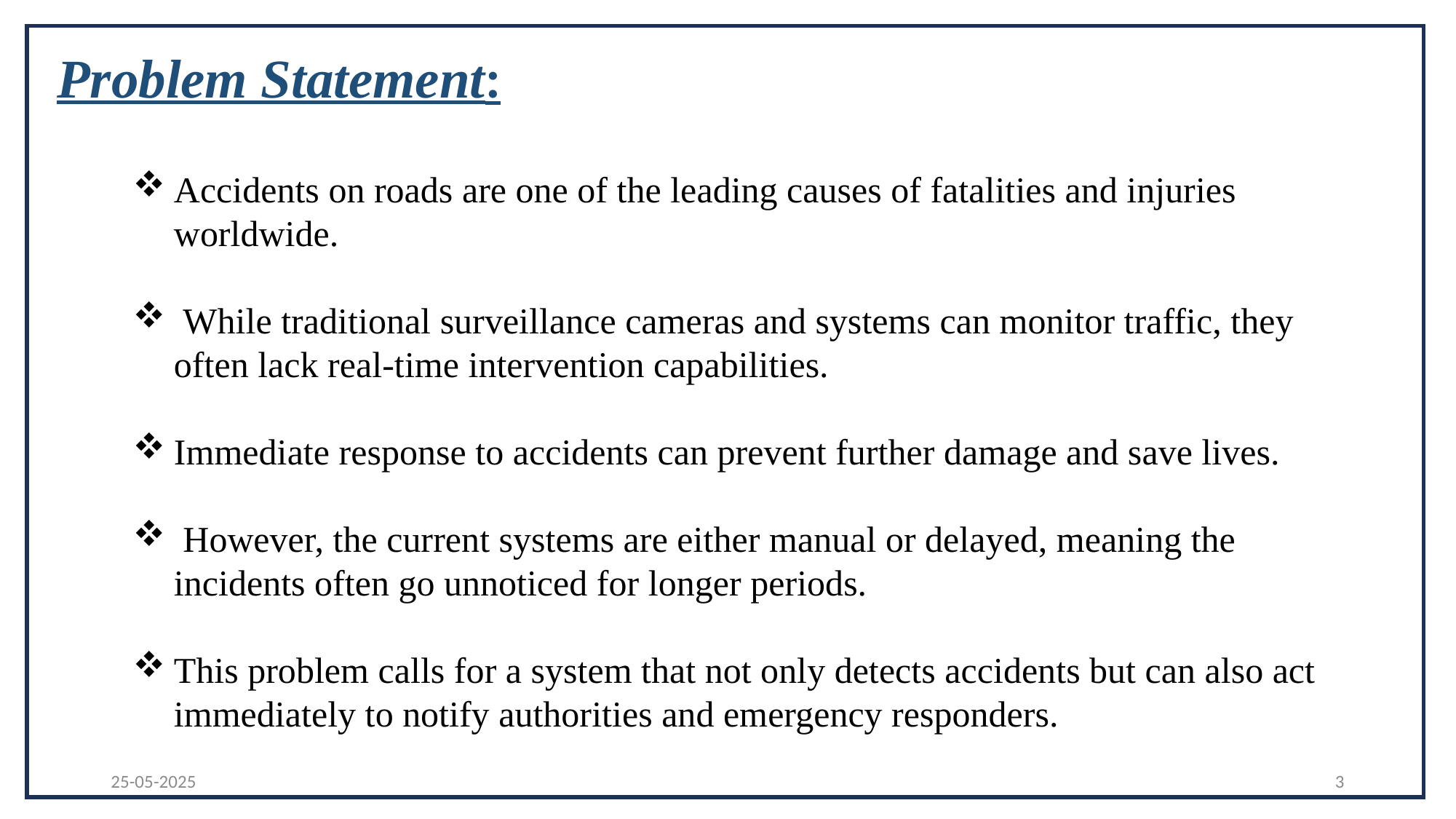

Problem Statement:
Accidents on roads are one of the leading causes of fatalities and injuries worldwide.

 While traditional surveillance cameras and systems can monitor traffic, they often lack real-time intervention capabilities.

Immediate response to accidents can prevent further damage and save lives.

 However, the current systems are either manual or delayed, meaning the incidents often go unnoticed for longer periods.

This problem calls for a system that not only detects accidents but can also act immediately to notify authorities and emergency responders.

25-05-2025
3